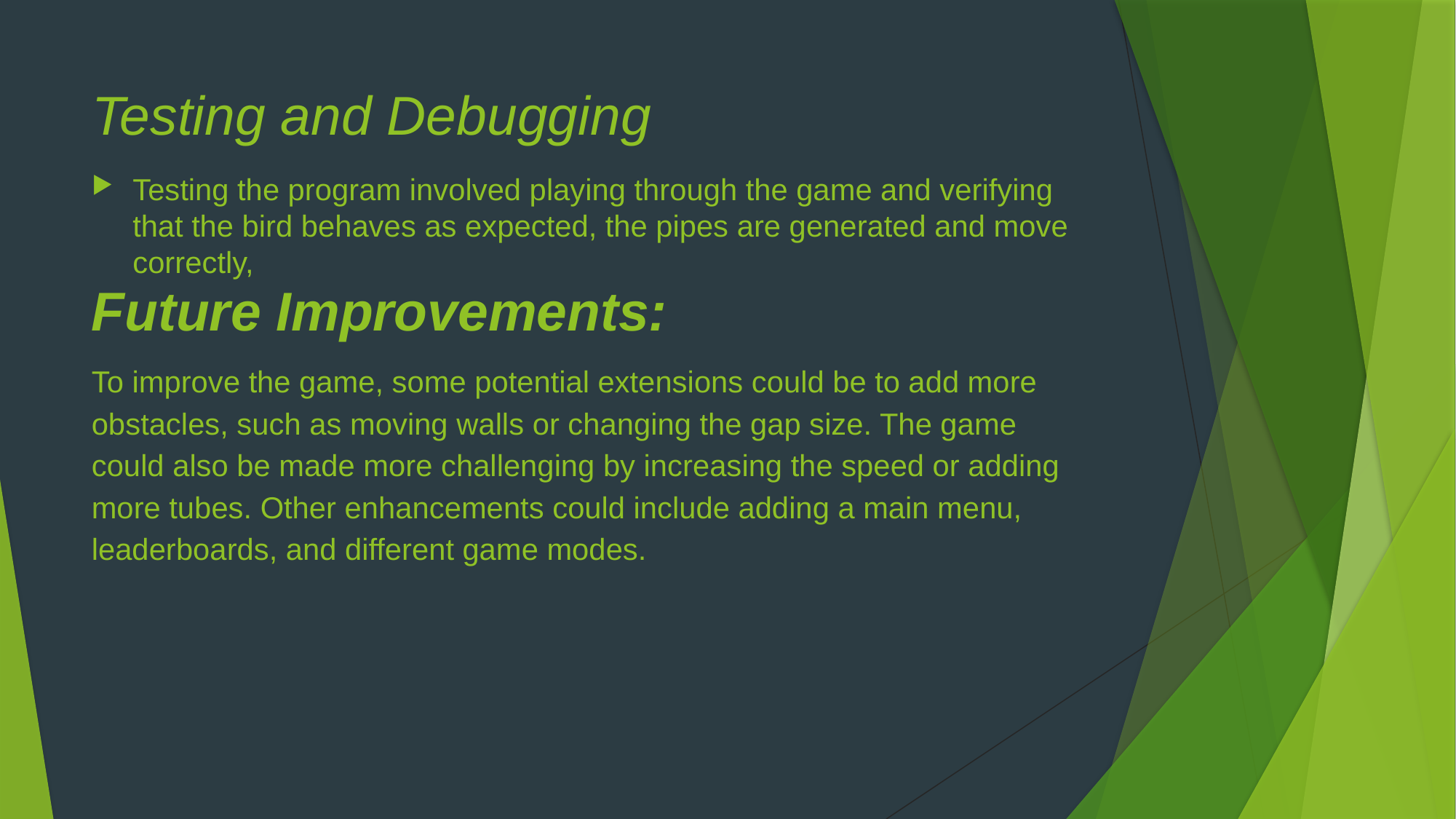

# Testing and Debugging
Testing the program involved playing through the game and verifying that the bird behaves as expected, the pipes are generated and move correctly,
Future Improvements:
To improve the game, some potential extensions could be to add more obstacles, such as moving walls or changing the gap size. The game could also be made more challenging by increasing the speed or adding more tubes. Other enhancements could include adding a main menu, leaderboards, and different game modes.